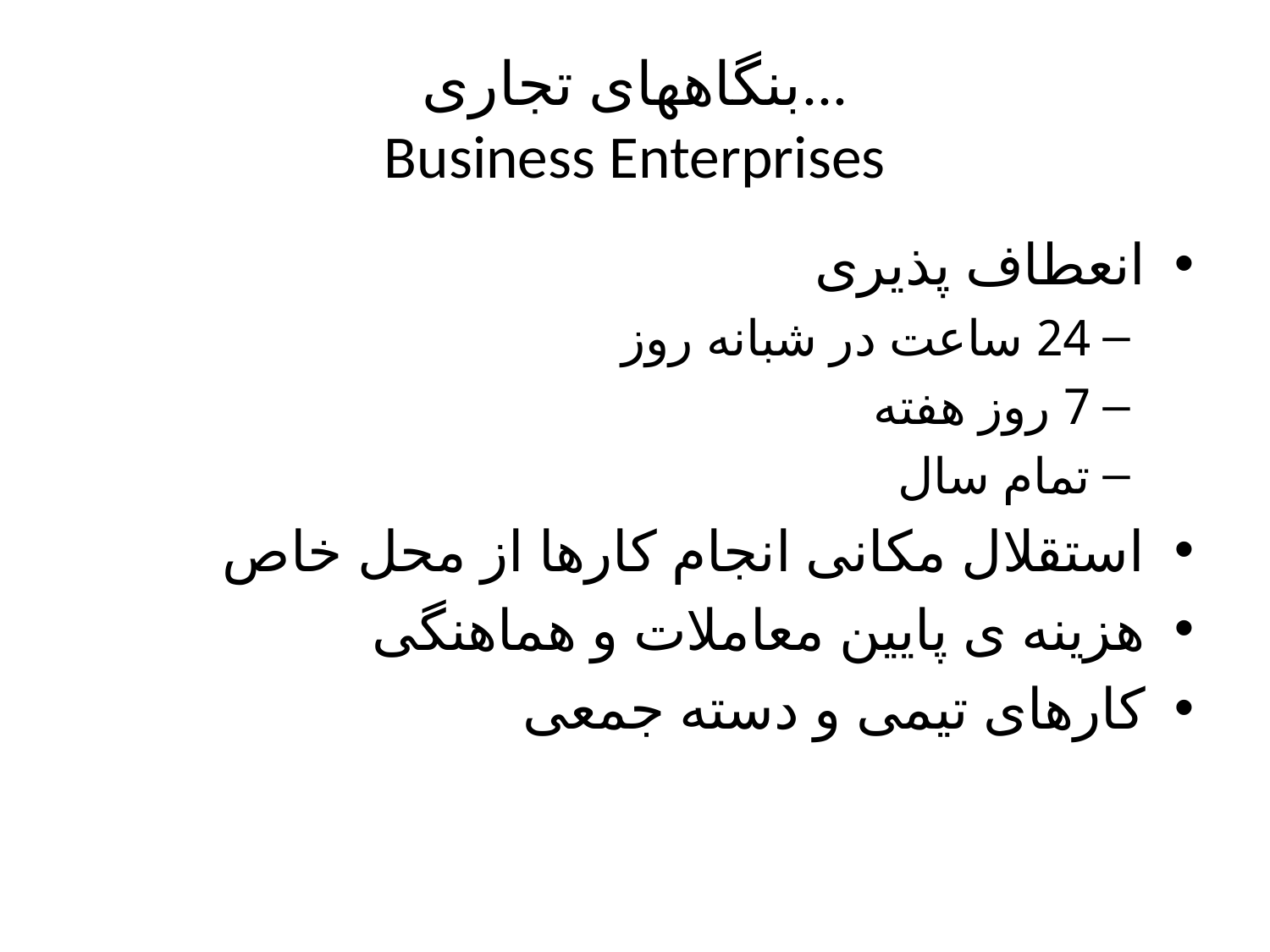

# بنگاههای تجاری... Business Enterprises
انعطاف پذیری
24 ساعت در شبانه روز
7 روز هفته
تمام سال
استقلال مکانی انجام کارها از محل خاص
هزینه ی پایین معاملات و هماهنگی
کارهای تیمی و دسته جمعی